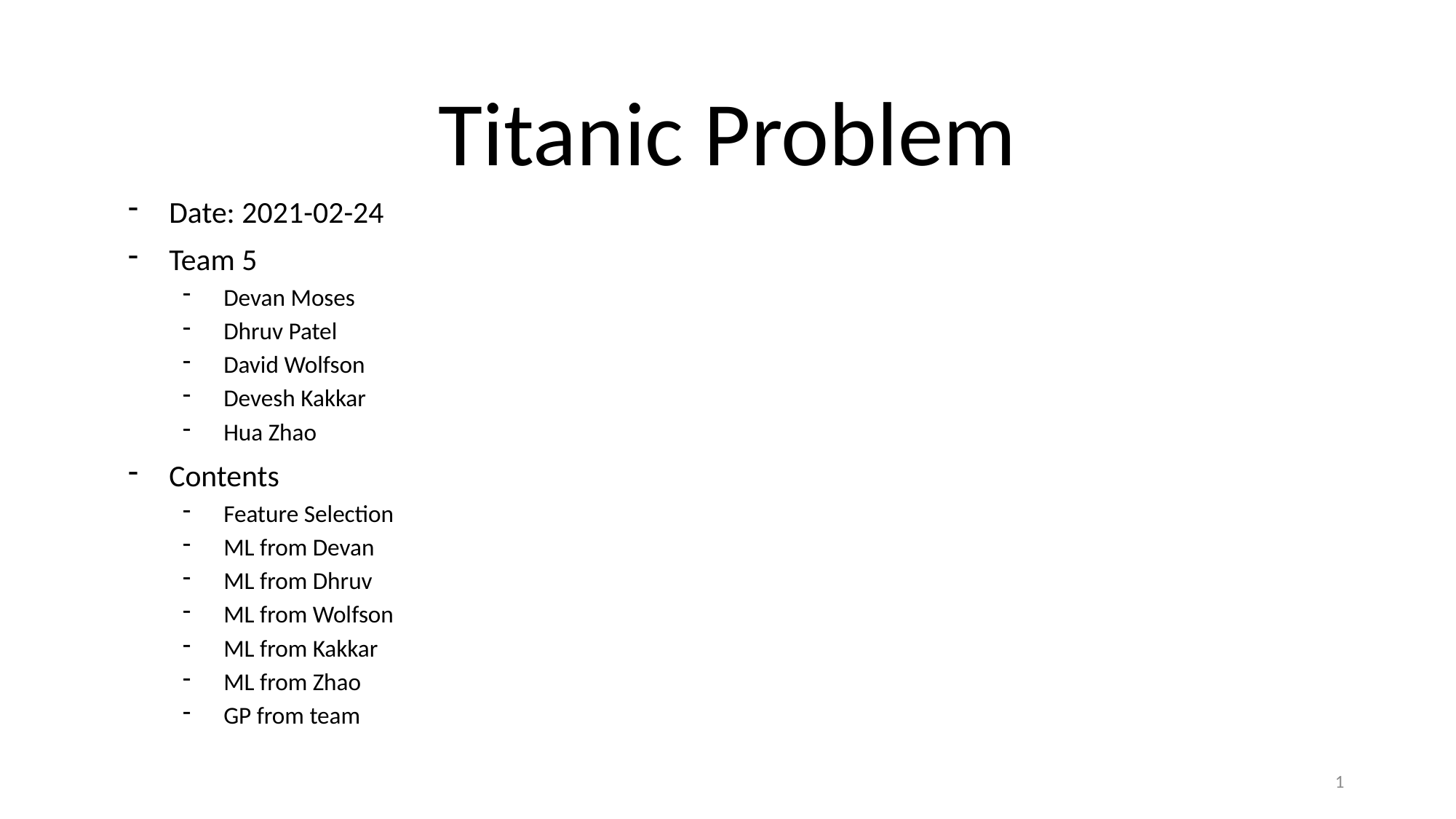

# Titanic Problem
Date: 2021-02-24
Team 5
Devan Moses
Dhruv Patel
David Wolfson
Devesh Kakkar
Hua Zhao
Contents
Feature Selection
ML from Devan
ML from Dhruv
ML from Wolfson
ML from Kakkar
ML from Zhao
GP from team

1